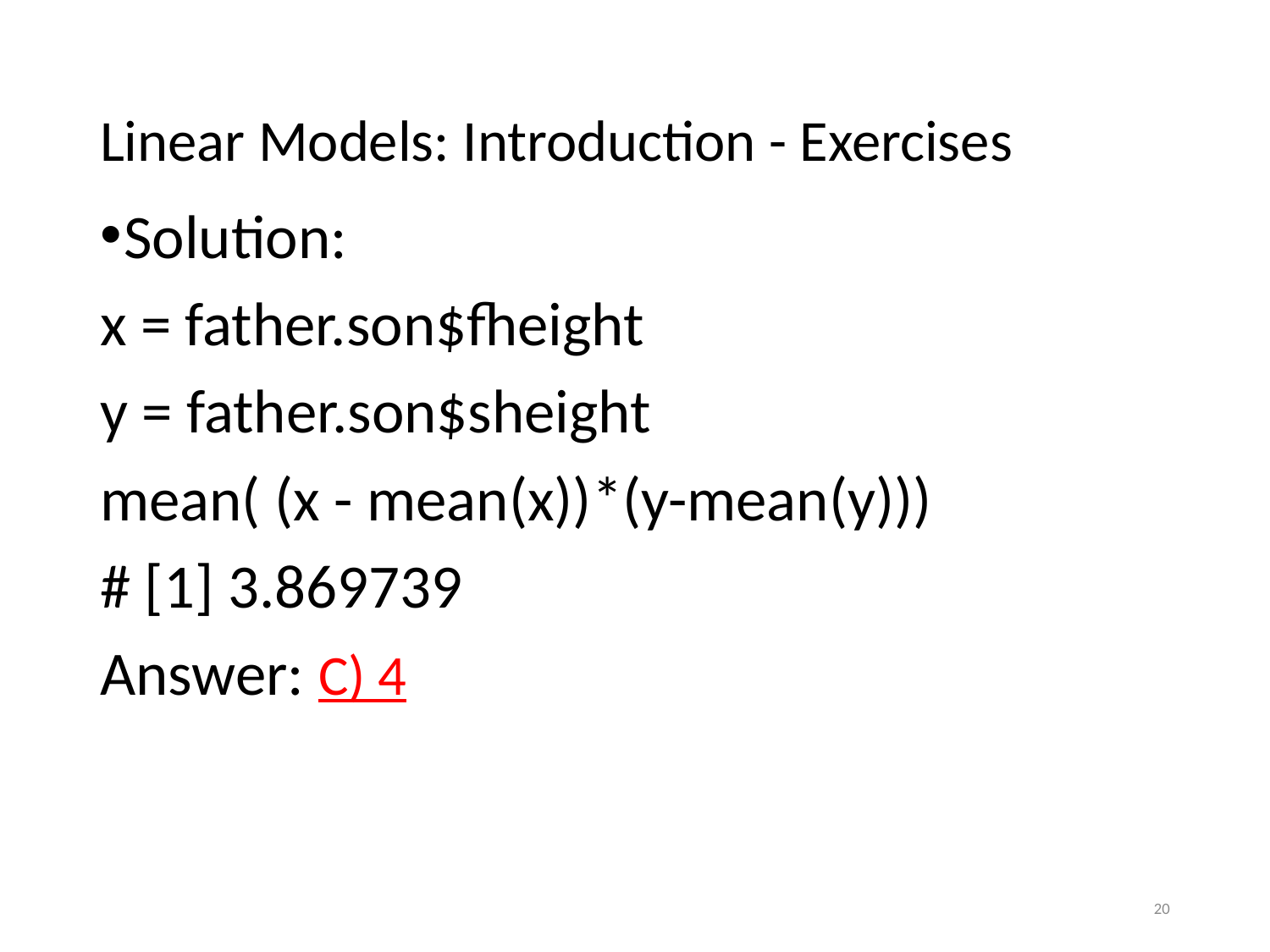

# Linear Models: Introduction - Exercises
Solution:
x = father.son$fheight
y = father.son$sheight
mean( (x - mean(x))*(y-mean(y)))
# [1] 3.869739
Answer: C) 4

20